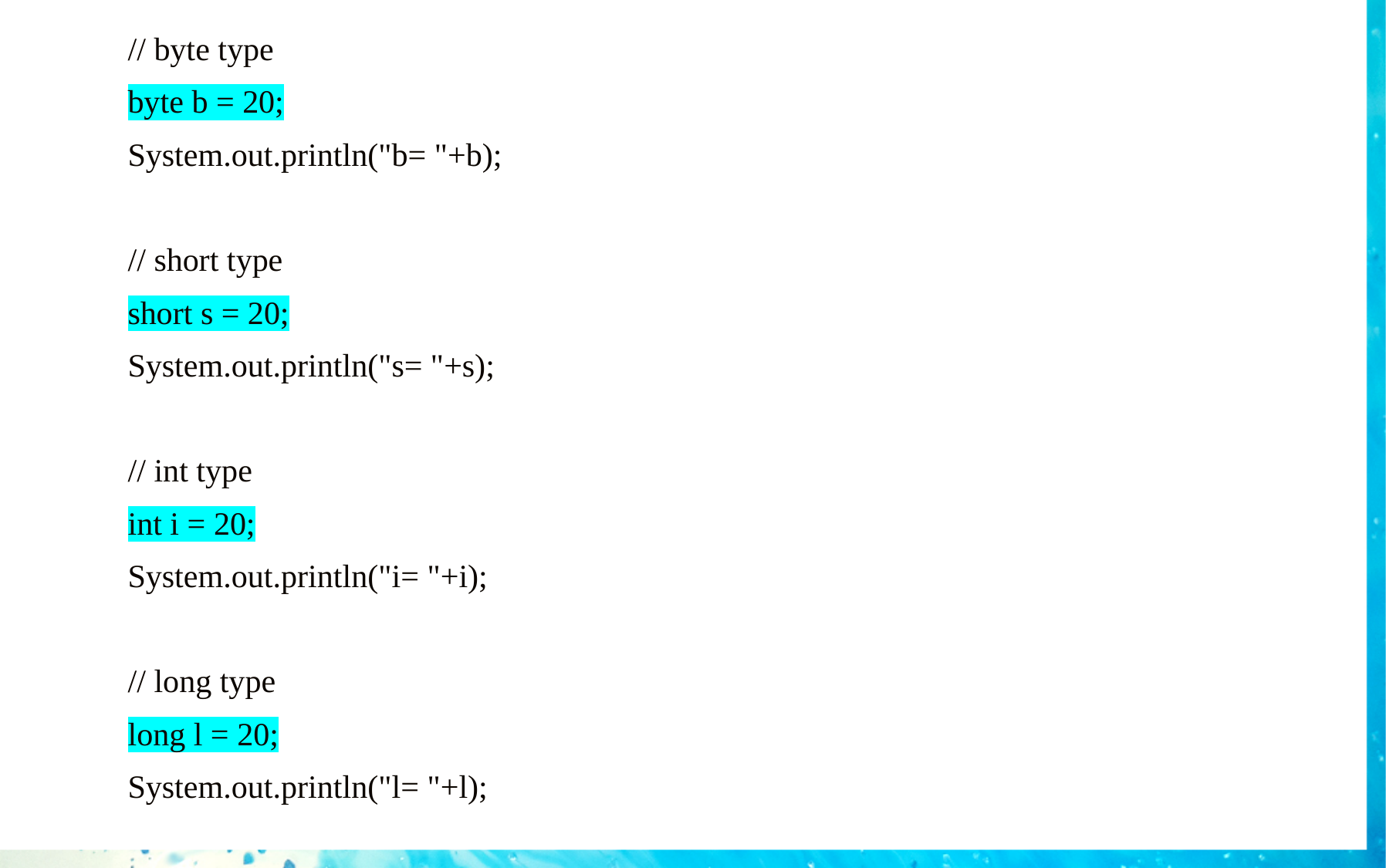

// byte type
    	byte b = 20;
    	System.out.println("b= "+b);

    	// short type
    	short s = 20;
    	System.out.println("s= "+s);

    	// int type
    	int i = 20;
    	System.out.println("i= "+i);

    	// long type
    	long l = 20;
    	System.out.println("l= "+l);